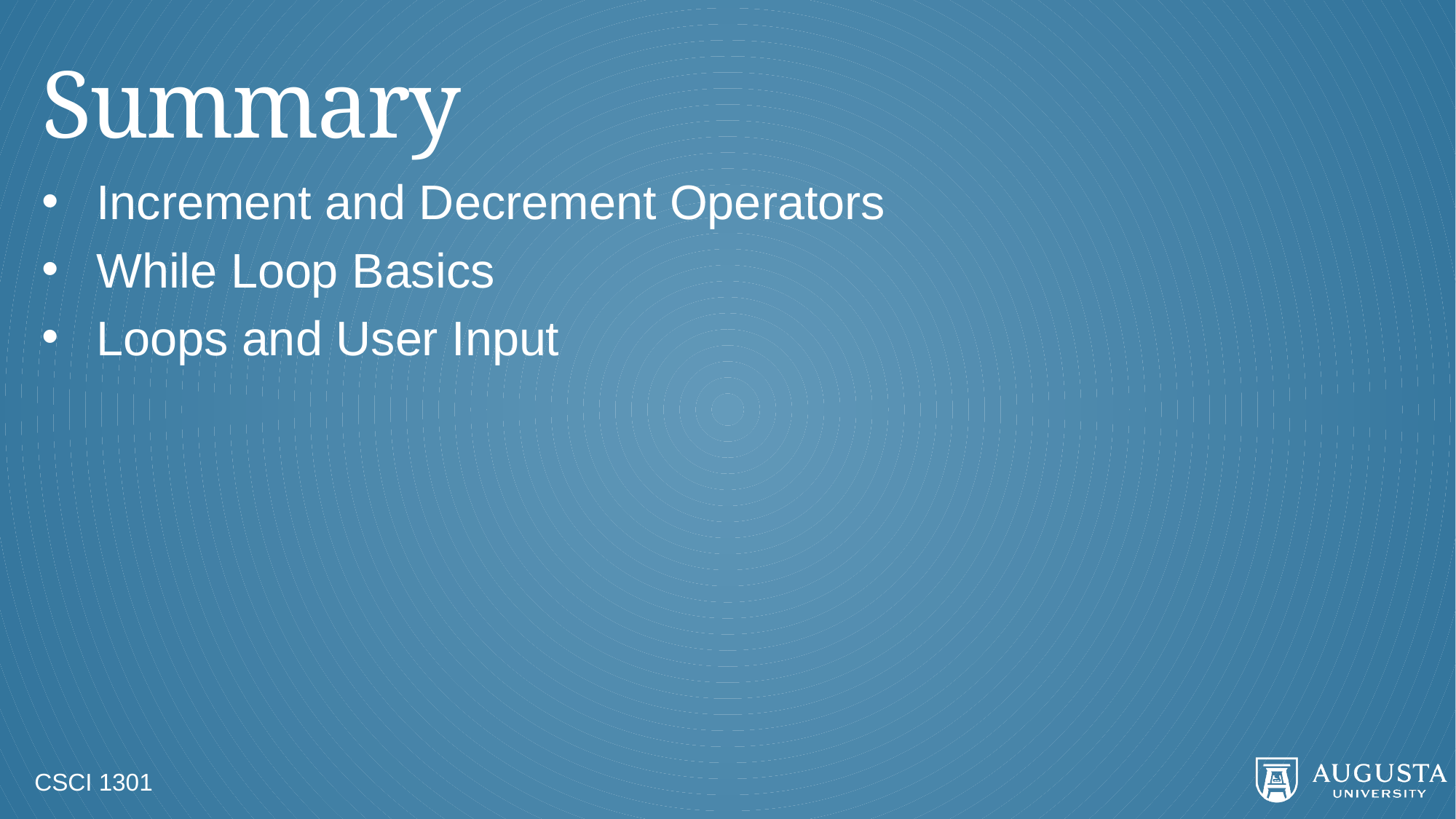

# Summary
Increment and Decrement Operators
While Loop Basics
Loops and User Input
CSCI 1301